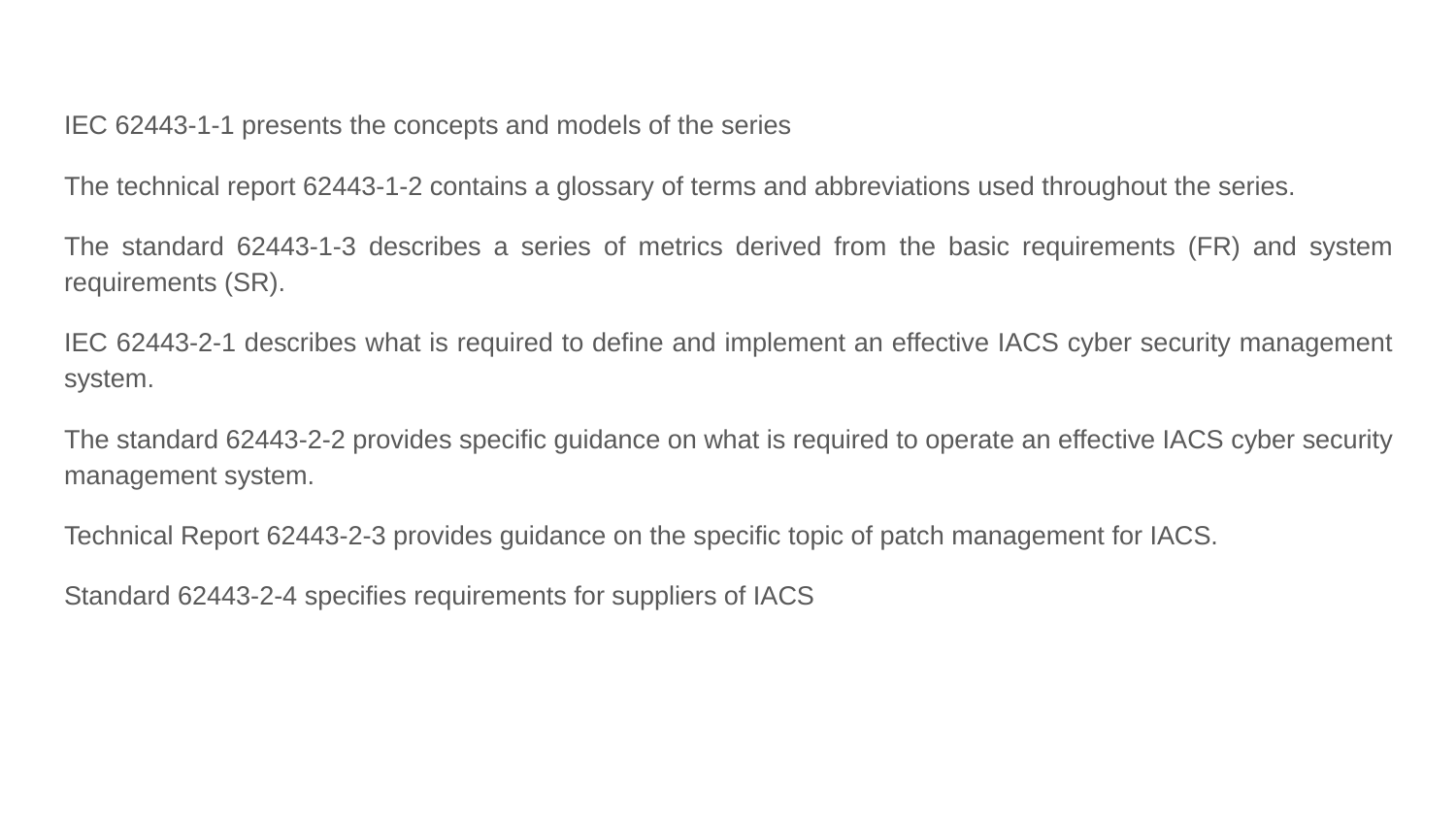

IEC 62443-1-1 presents the concepts and models of the series
The technical report 62443-1-2 contains a glossary of terms and abbreviations used throughout the series.
The standard 62443-1-3 describes a series of metrics derived from the basic requirements (FR) and system requirements (SR).
IEC 62443-2-1 describes what is required to define and implement an effective IACS cyber security management system.
The standard 62443-2-2 provides specific guidance on what is required to operate an effective IACS cyber security management system.
Technical Report 62443-2-3 provides guidance on the specific topic of patch management for IACS.
Standard 62443-2-4 specifies requirements for suppliers of IACS